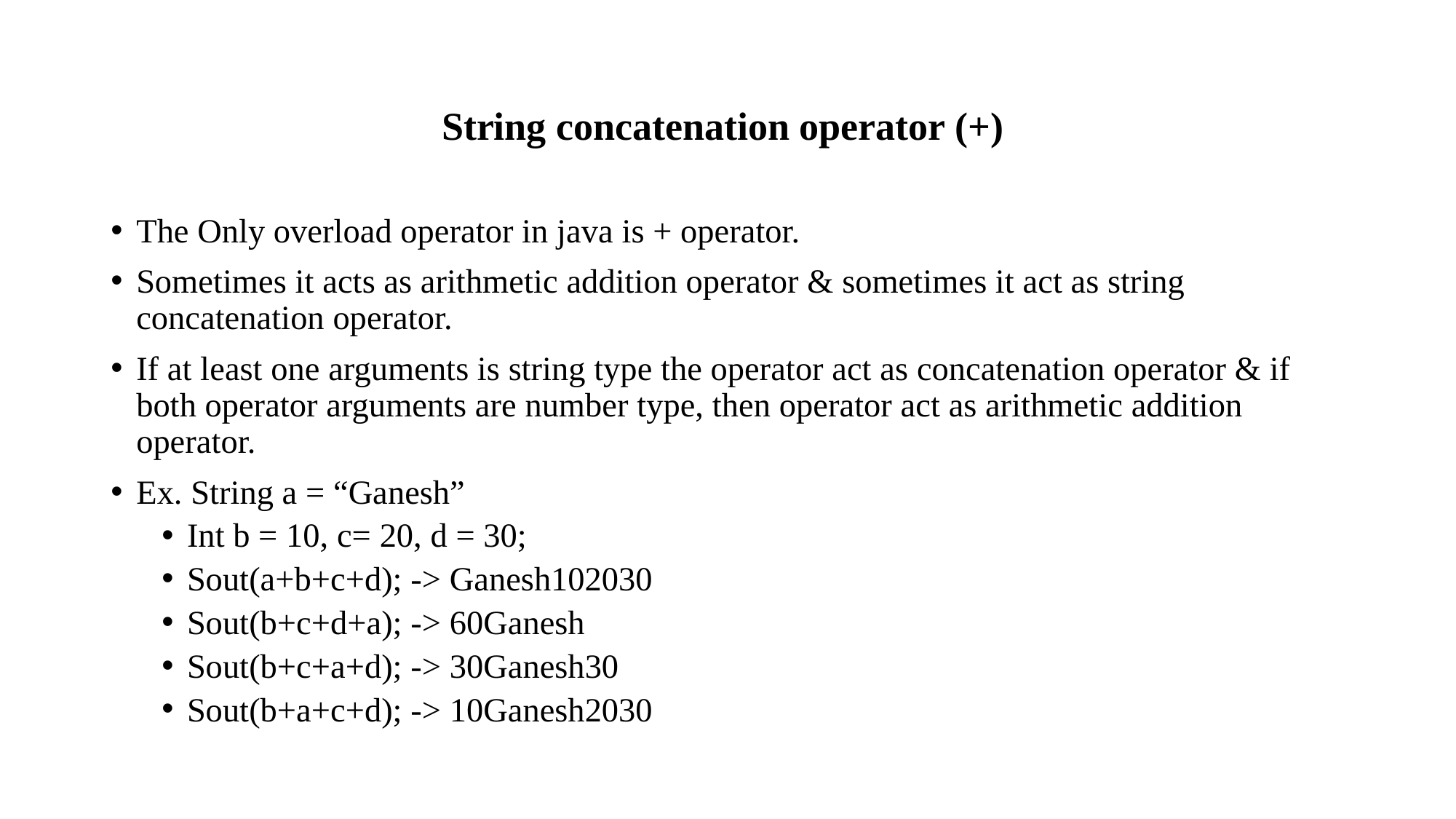

String concatenation operator (+)

The Only overload operator in java is + operator.
Sometimes it acts as arithmetic addition operator & sometimes it act as string concatenation operator.
If at least one arguments is string type the operator act as concatenation operator & if both operator arguments are number type, then operator act as arithmetic addition operator.
Ex. String a = “Ganesh”
Int b = 10, c= 20, d = 30;
Sout(a+b+c+d); -> Ganesh102030
Sout(b+c+d+a); -> 60Ganesh
Sout(b+c+a+d); -> 30Ganesh30
Sout(b+a+c+d); -> 10Ganesh2030